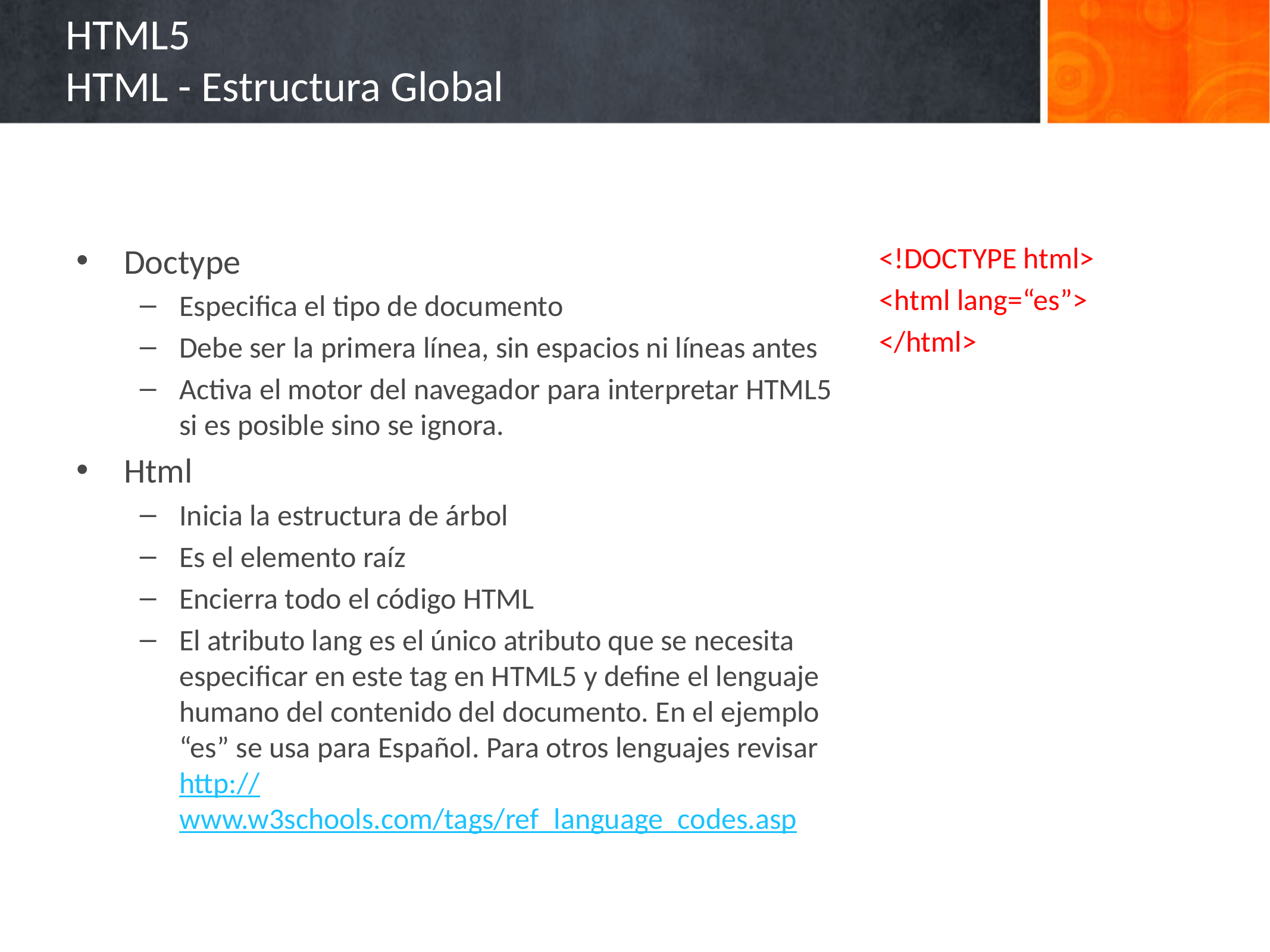

# HTML5 HTML - Estructura Global
Doctype
Especifica el tipo de documento
Debe ser la primera línea, sin espacios ni líneas antes
Activa el motor del navegador para interpretar HTML5 si es posible sino se ignora.
Html
Inicia la estructura de árbol
Es el elemento raíz
Encierra todo el código HTML
El atributo lang es el único atributo que se necesita especificar en este tag en HTML5 y define el lenguaje humano del contenido del documento. En el ejemplo “es” se usa para Español. Para otros lenguajes revisar http://www.w3schools.com/tags/ref_language_codes.asp

<!DOCTYPE html>
<html lang=“es”>
</html>